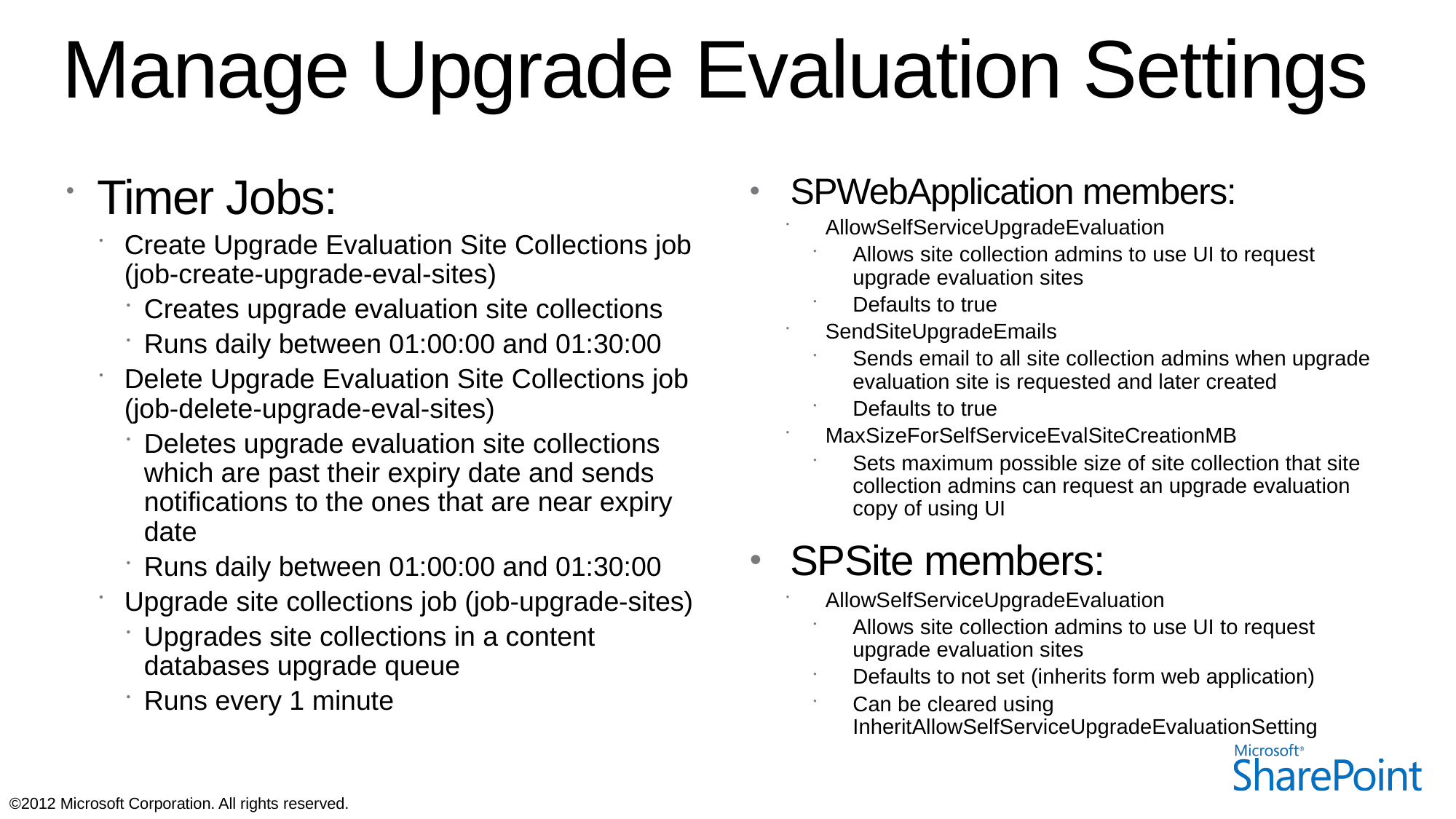

# Manage Upgrade Evaluation Settings
Timer Jobs:
Create Upgrade Evaluation Site Collections job (job-create-upgrade-eval-sites)
Creates upgrade evaluation site collections
Runs daily between 01:00:00 and 01:30:00
Delete Upgrade Evaluation Site Collections job (job-delete-upgrade-eval-sites)
Deletes upgrade evaluation site collections which are past their expiry date and sends notifications to the ones that are near expiry date
Runs daily between 01:00:00 and 01:30:00
Upgrade site collections job (job-upgrade-sites)
Upgrades site collections in a content databases upgrade queue
Runs every 1 minute

SPWebApplication members:
AllowSelfServiceUpgradeEvaluation
Allows site collection admins to use UI to request upgrade evaluation sites
Defaults to true
SendSiteUpgradeEmails
Sends email to all site collection admins when upgrade evaluation site is requested and later created
Defaults to true
MaxSizeForSelfServiceEvalSiteCreationMB
Sets maximum possible size of site collection that site collection admins can request an upgrade evaluation copy of using UI
SPSite members:
AllowSelfServiceUpgradeEvaluation
Allows site collection admins to use UI to request upgrade evaluation sites
Defaults to not set (inherits form web application)
Can be cleared using InheritAllowSelfServiceUpgradeEvaluationSetting